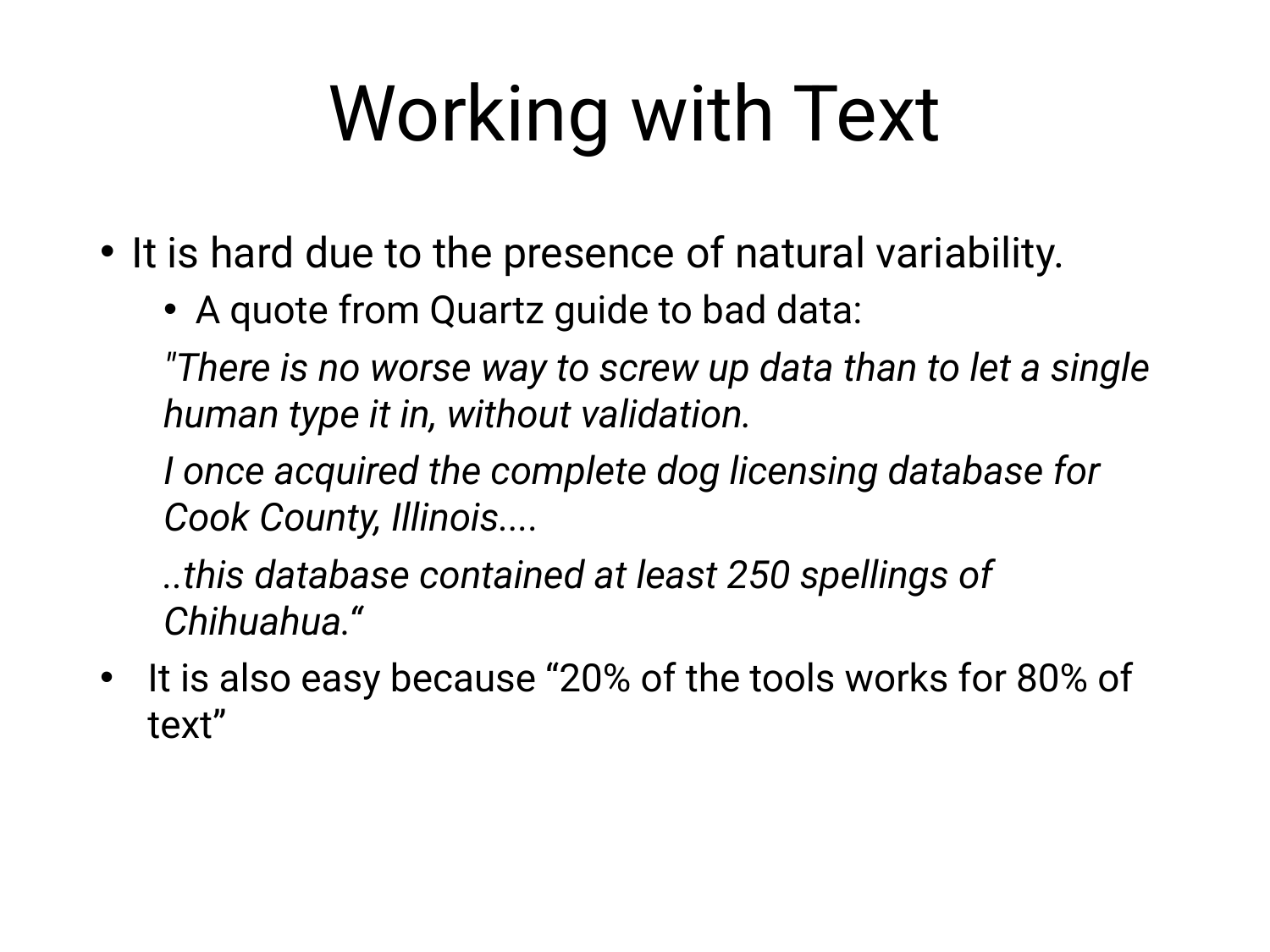

# Working with Text
It is hard due to the presence of natural variability.
A quote from Quartz guide to bad data:
"There is no worse way to screw up data than to let a single human type it in, without validation.
I once acquired the complete dog licensing database for Cook County, Illinois....
..this database contained at least 250 spellings of Chihuahua.“
It is also easy because “20% of the tools works for 80% of text”